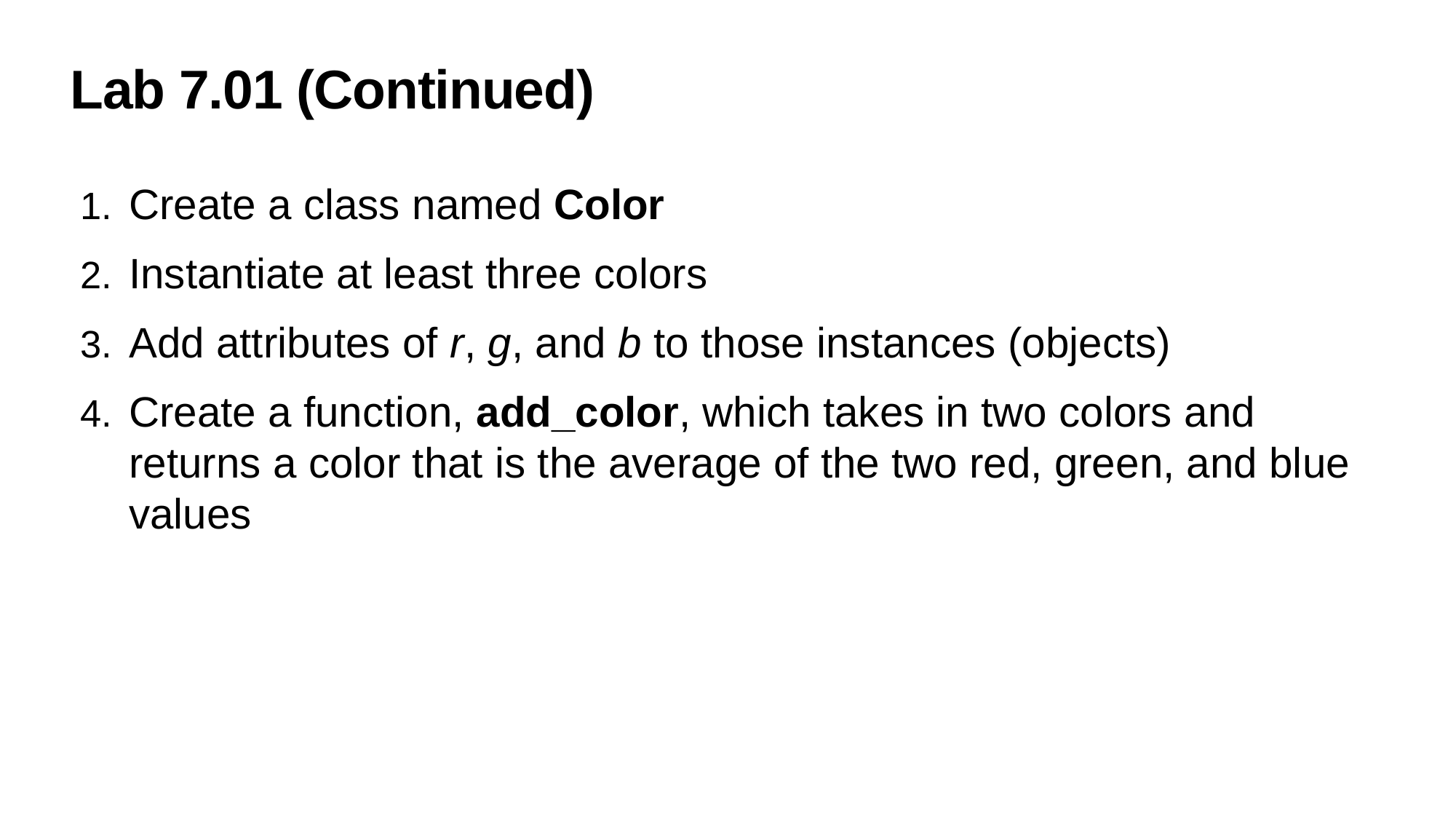

# Lab 7.01 (Continued)
Create a class named Color
Instantiate at least three colors
Add attributes of r, g, and b to those instances (objects)
Create a function, add_color, which takes in two colors and returns a color that is the average of the two red, green, and blue values